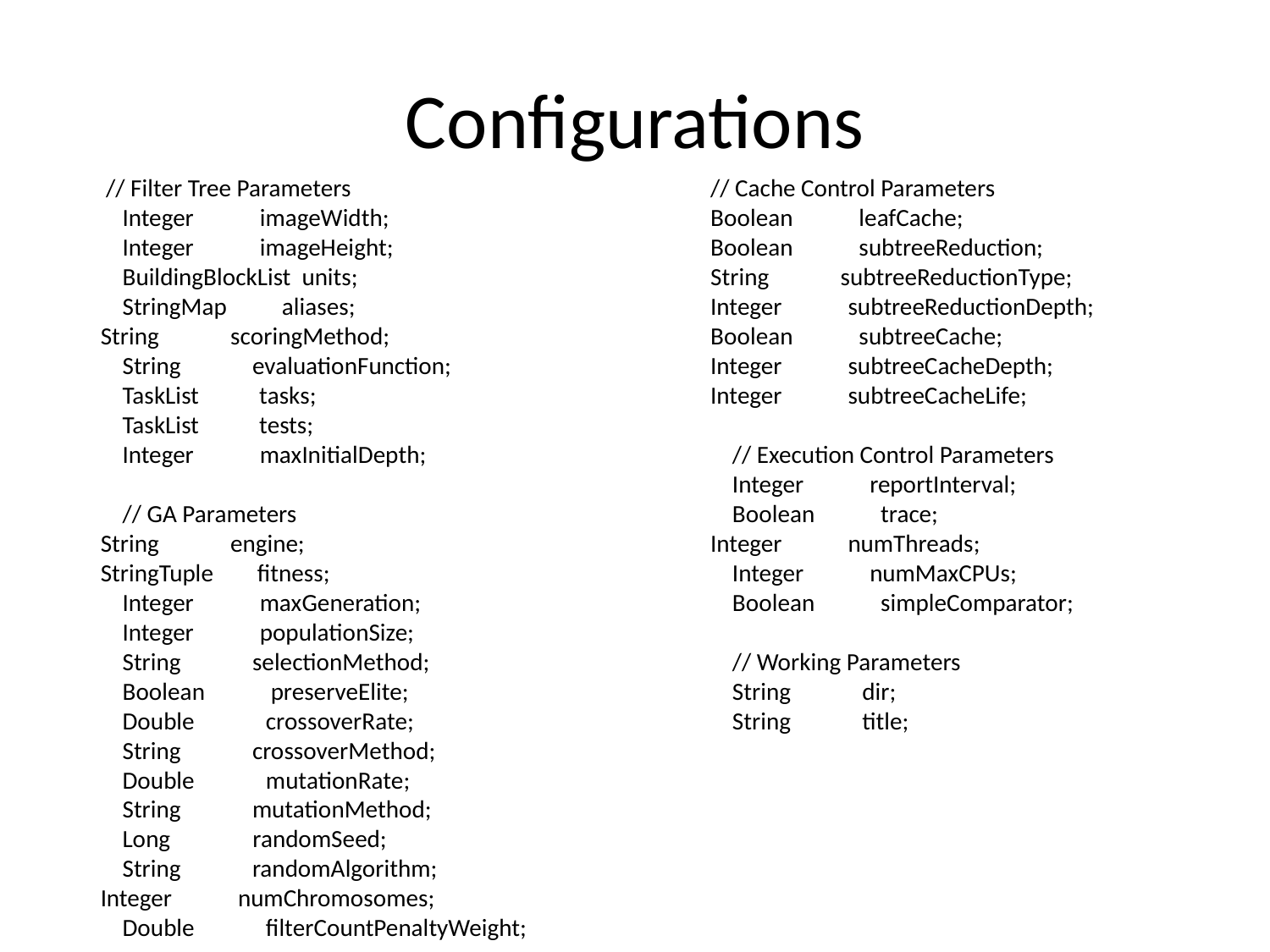

# Configurations
 // Filter Tree Parameters
    Integer            imageWidth;
    Integer            imageHeight;
    BuildingBlockList  units;
    StringMap          aliases;
String             scoringMethod;
    String             evaluationFunction;
    TaskList           tasks;
    TaskList           tests;
    Integer            maxInitialDepth;

    // GA Parameters
String             engine;
StringTuple        fitness;
    Integer            maxGeneration;
    Integer            populationSize;
    String             selectionMethod;
    Boolean            preserveElite;
    Double             crossoverRate;
    String             crossoverMethod;
    Double             mutationRate;
    String             mutationMethod;
    Long               randomSeed;
    String             randomAlgorithm;
Integer            numChromosomes;
    Double             filterCountPenaltyWeight;
// Cache Control Parameters
Boolean            leafCache;
Boolean            subtreeReduction;
String             subtreeReductionType;
Integer            subtreeReductionDepth;
Boolean            subtreeCache;
Integer            subtreeCacheDepth;
Integer            subtreeCacheLife;

    // Execution Control Parameters
    Integer            reportInterval;
    Boolean            trace;
Integer            numThreads;
    Integer            numMaxCPUs;
    Boolean            simpleComparator;

    // Working Parameters
    String             dir;
    String             title;